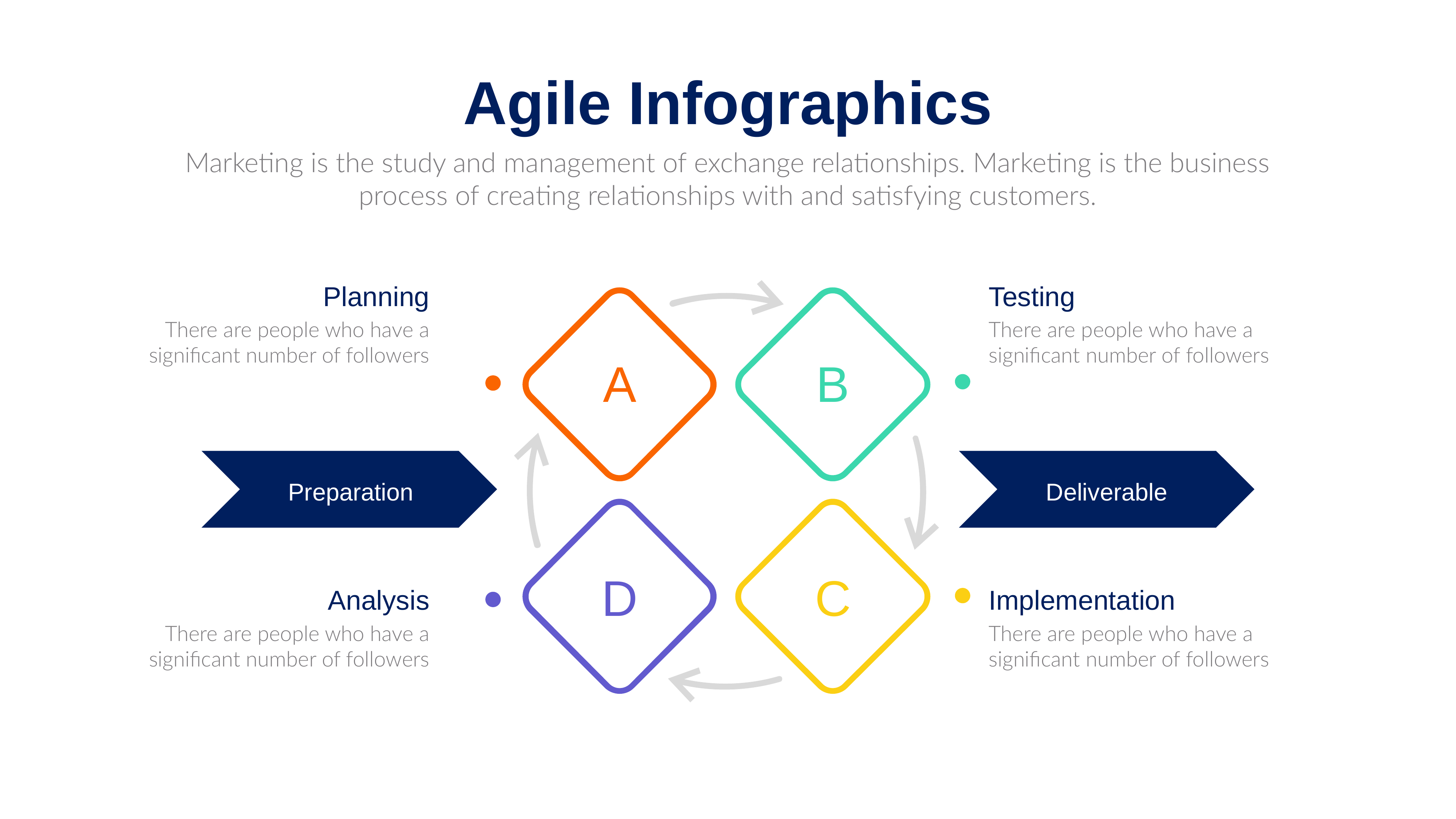

Agile Infographics
Marketing is the study and management of exchange relationships. Marketing is the business process of creating relationships with and satisfying customers.
Planning
Testing

There are people who have a significant number of followers
There are people who have a significant number of followers
A
B

Preparation
Deliverable

D
C
Analysis
Implementation

There are people who have a significant number of followers
There are people who have a significant number of followers